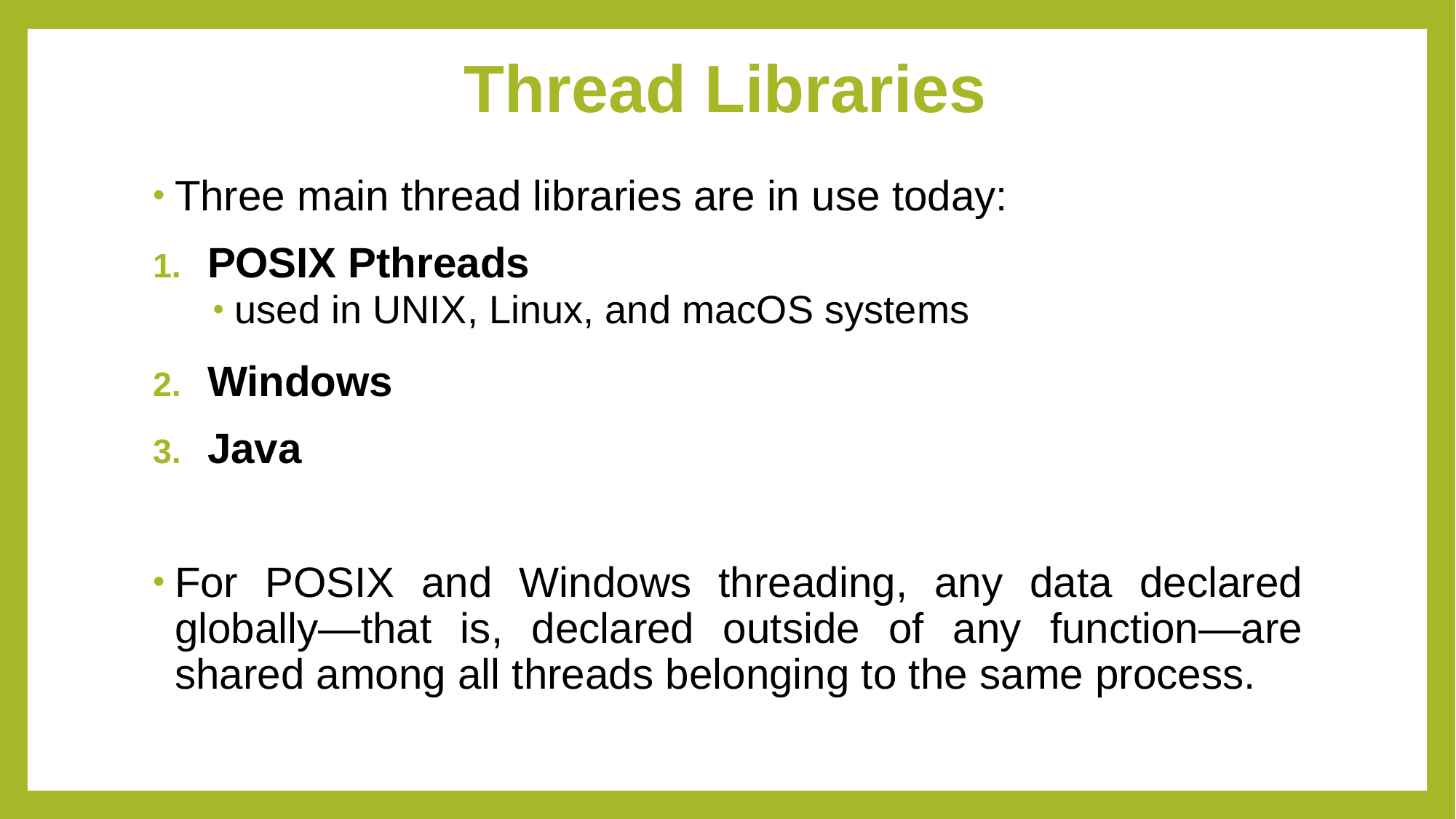

Thread Libraries
Three main thread libraries are in use today:
POSIX Pthreads
used in UNIX, Linux, and macOS systems
Windows
Java

For POSIX and Windows threading, any data declared globally—that is, declared outside of any function—are shared among all threads belonging to the same process.